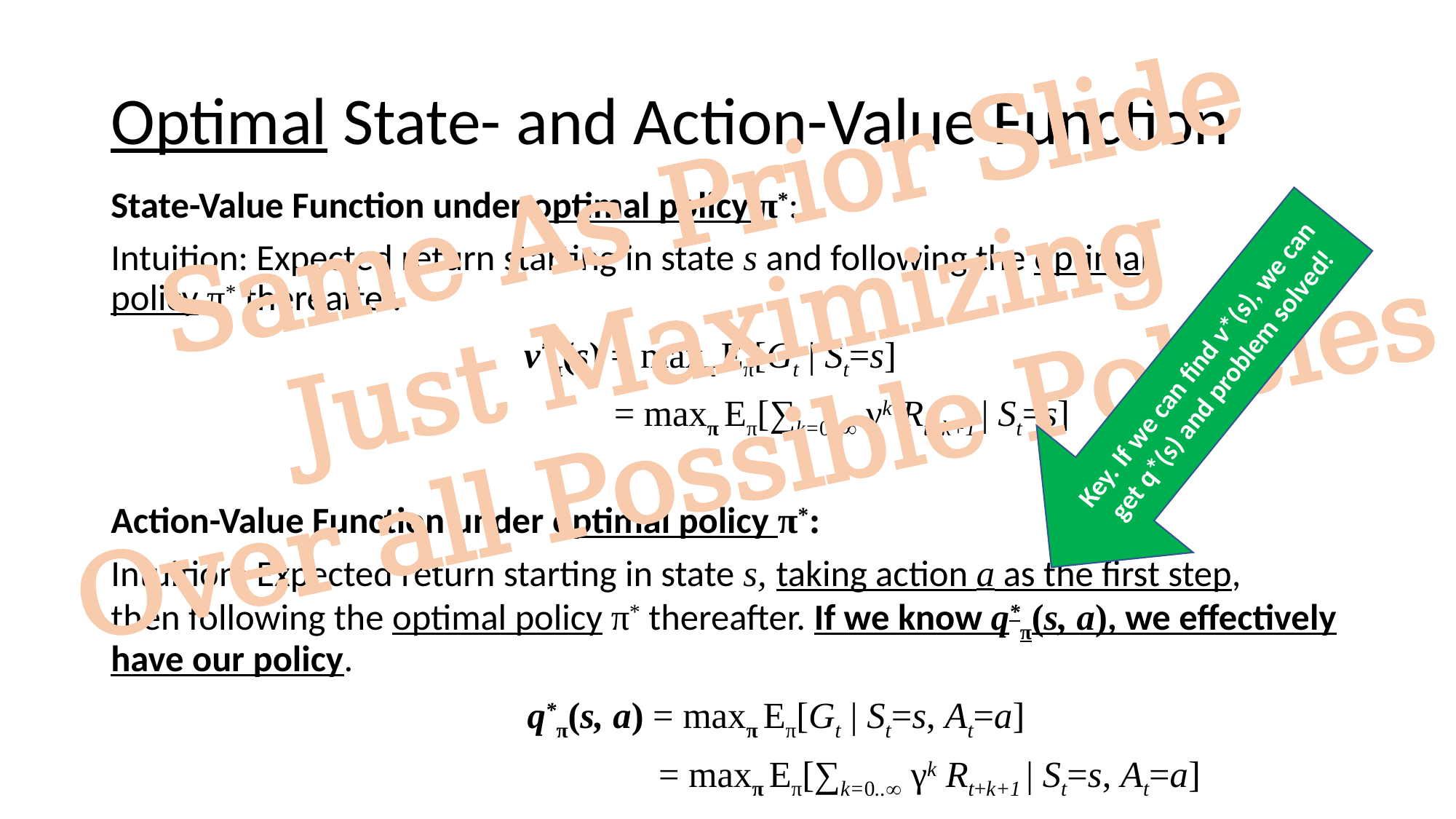

# Optimal State- and Action-Value Function
Same As Prior Slide
Just Maximizing
Over all Possible Policies
State-Value Function under optimal policy π*:
Intuition: Expected return starting in state s and following the optimal policy π* thereafter.
v*π(s) = maxπ Eπ[Gt | St=s]
= maxπ Eπ[∑k=0..∞ γk Rt+k+1 | St=s]

Action-Value Function under optimal policy π*:
Intuition: Expected return starting in state s, taking action a as the first step, then following the optimal policy π* thereafter. If we know q*π(s, a), we effectively have our policy.
q*π(s, a) = maxπ Eπ[Gt | St=s, At=a]
= maxπ Eπ[∑k=0..∞ γk Rt+k+1 | St=s, At=a]

Key. If we can find v*(s), we can get q*(s) and problem solved!